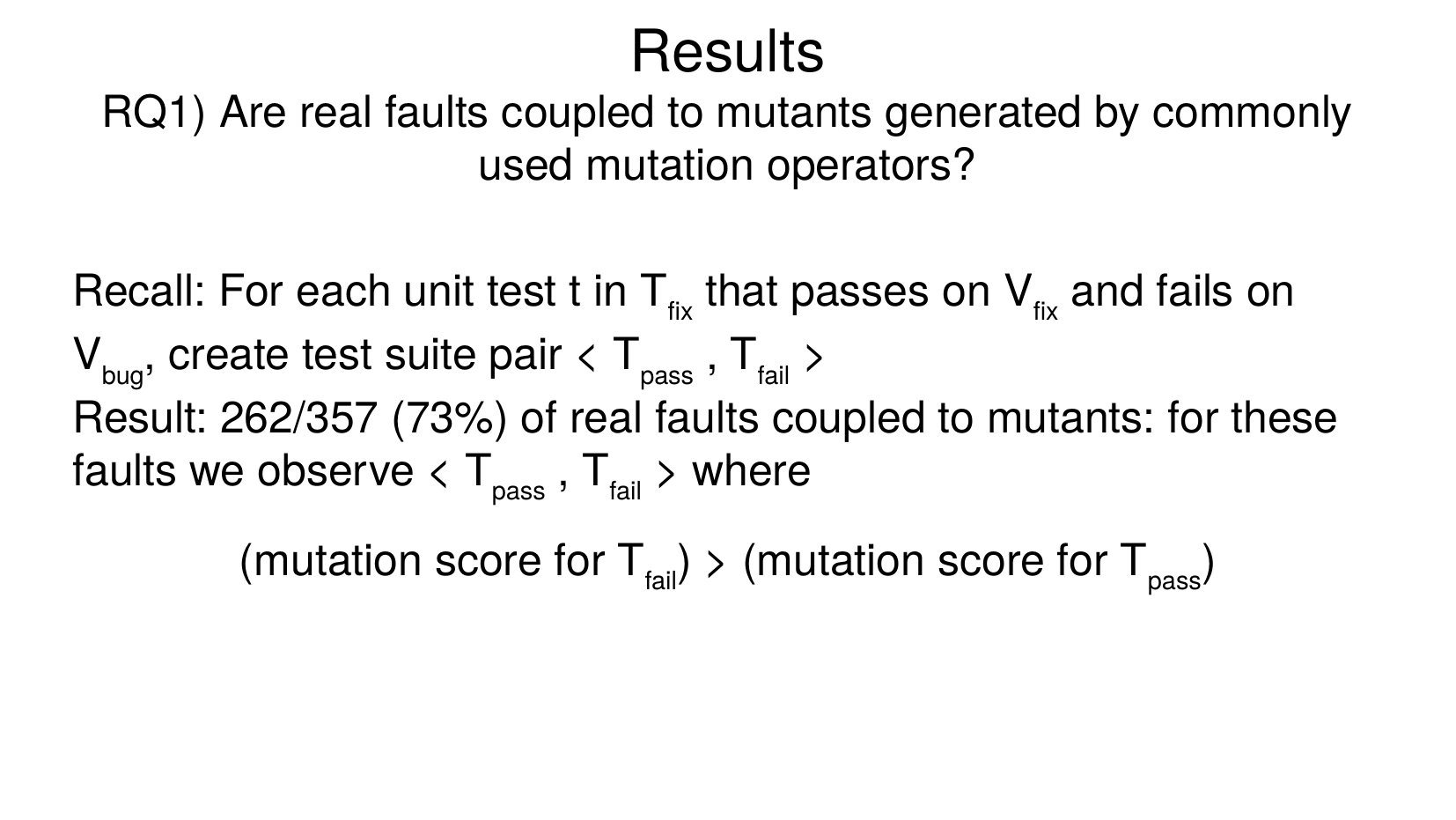

Results
RQ1) Are real faults coupled to mutants generated by commonly used mutation operators?

Recall: For each unit test t in Tfix that passes on Vfix and fails on Vbug, create test suite pair < Tpass , Tfail >
Result: 262/357 (73%) of real faults coupled to mutants: for these faults we observe < Tpass , Tfail > where
(mutation score for Tfail) > (mutation score for Tpass)